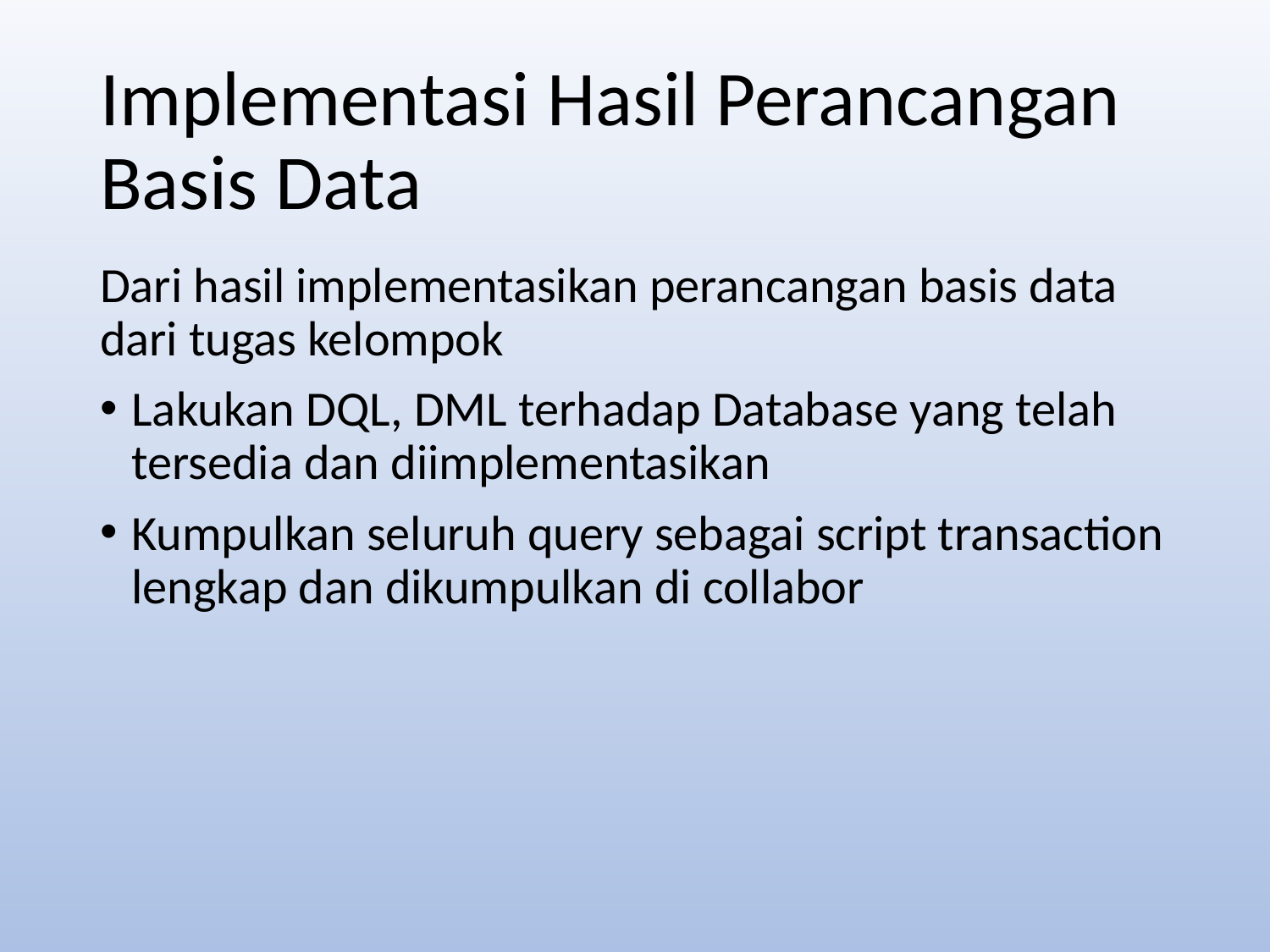

# Implementasi Hasil Perancangan Basis Data
Dari hasil implementasikan perancangan basis data dari tugas kelompok
Lakukan DQL, DML terhadap Database yang telah tersedia dan diimplementasikan
Kumpulkan seluruh query sebagai script transaction lengkap dan dikumpulkan di collabor